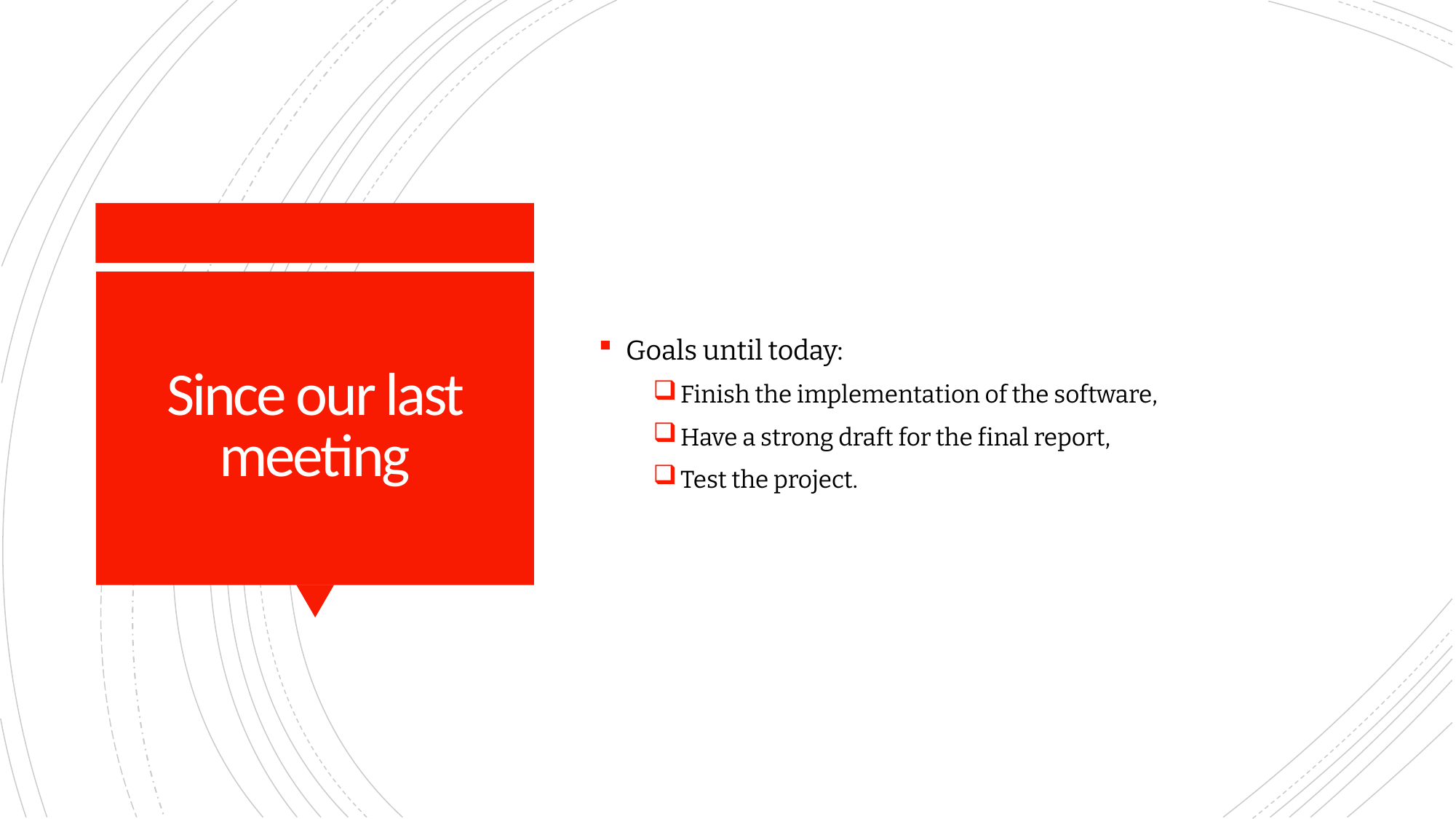

Goals until today:
Finish the implementation of the software,
Have a strong draft for the final report,
Test the project.
# Since our last meeting